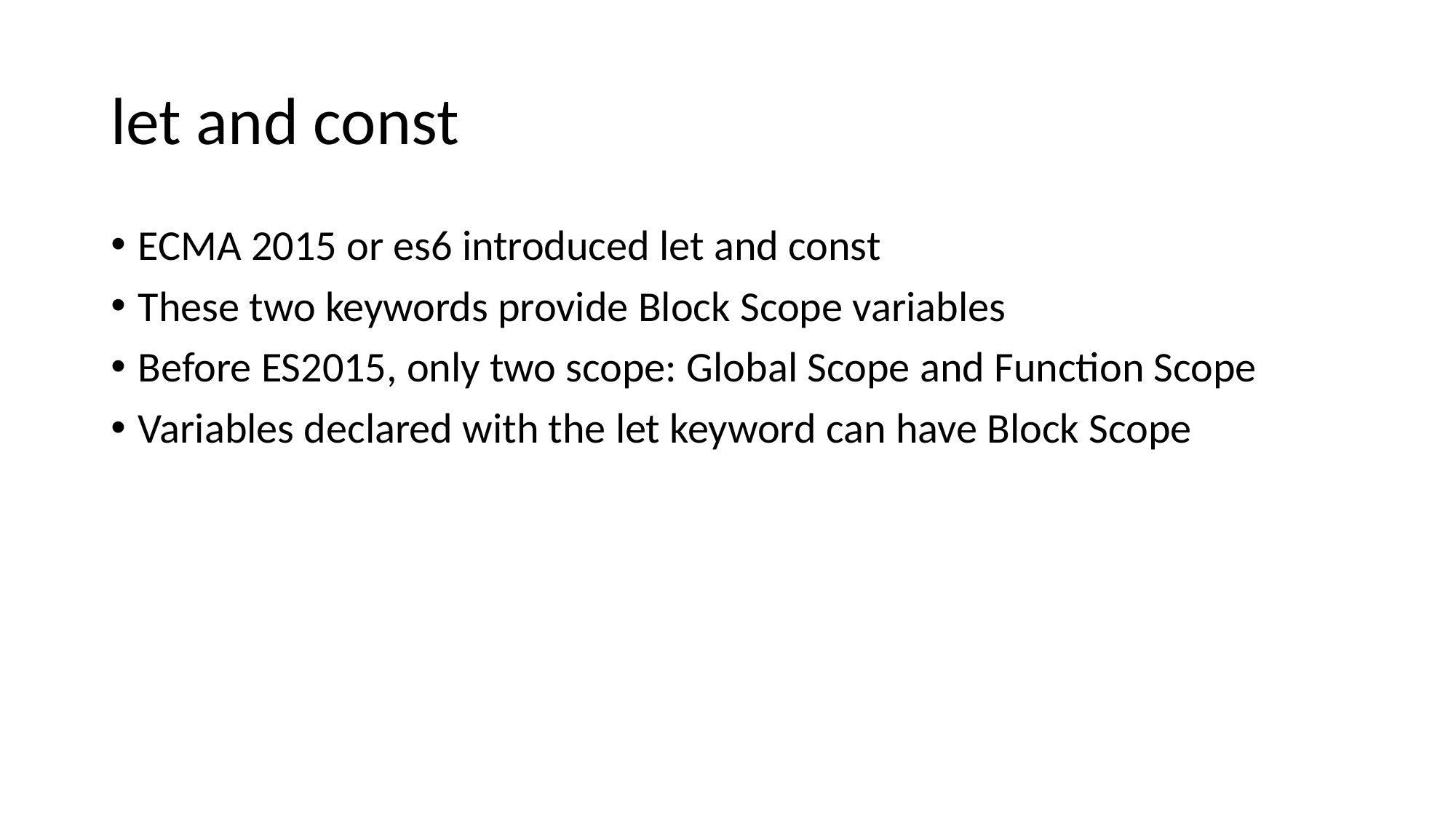

# let and const
ECMA 2015 or es6 introduced let and const
These two keywords provide Block Scope variables
Before ES2015, only two scope: Global Scope and Function Scope
Variables declared with the let keyword can have Block Scope